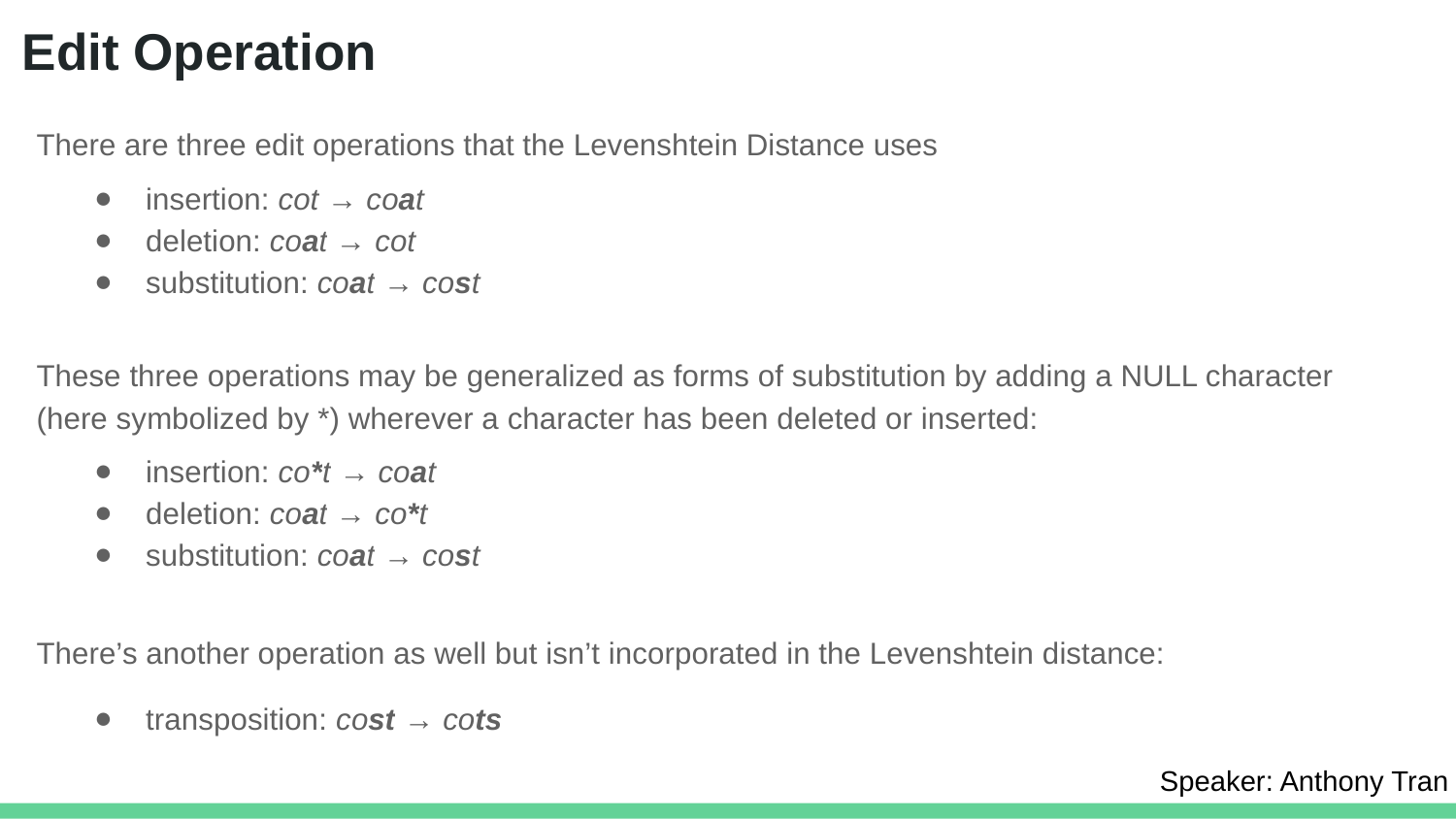

# Edit Operation
There are three edit operations that the Levenshtein Distance uses
insertion: cot → coat
deletion: coat → cot
substitution: coat → cost
These three operations may be generalized as forms of substitution by adding a NULL character (here symbolized by *) wherever a character has been deleted or inserted:
insertion: co*t → coat
deletion: coat → co*t
substitution: coat → cost

There’s another operation as well but isn’t incorporated in the Levenshtein distance:
transposition: cost → cots

Speaker: Anthony Tran